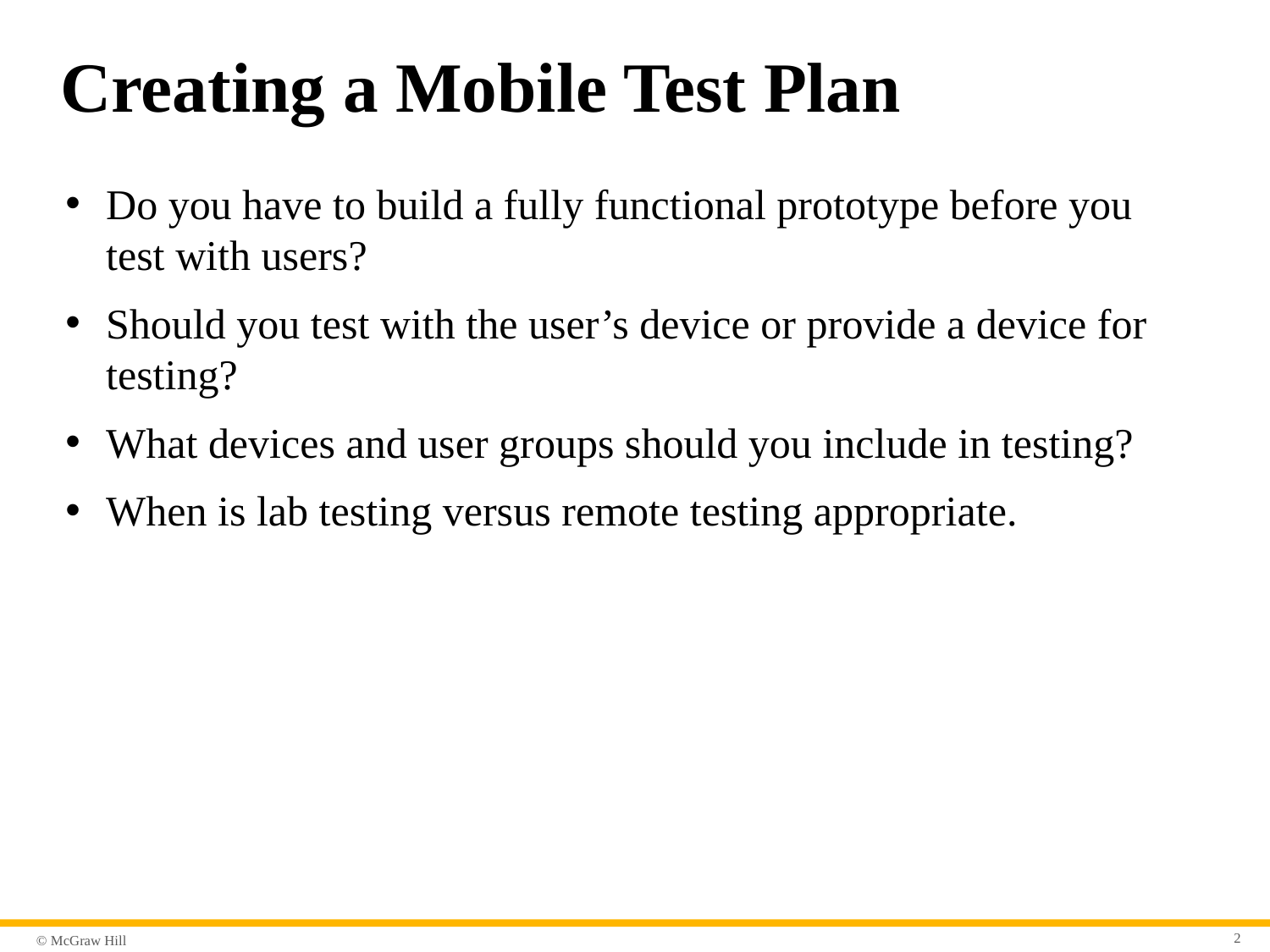

# Creating a Mobile Test Plan
Do you have to build a fully functional prototype before you test with users?
Should you test with the user’s device or provide a device for testing?
What devices and user groups should you include in testing?
When is lab testing versus remote testing appropriate.
2